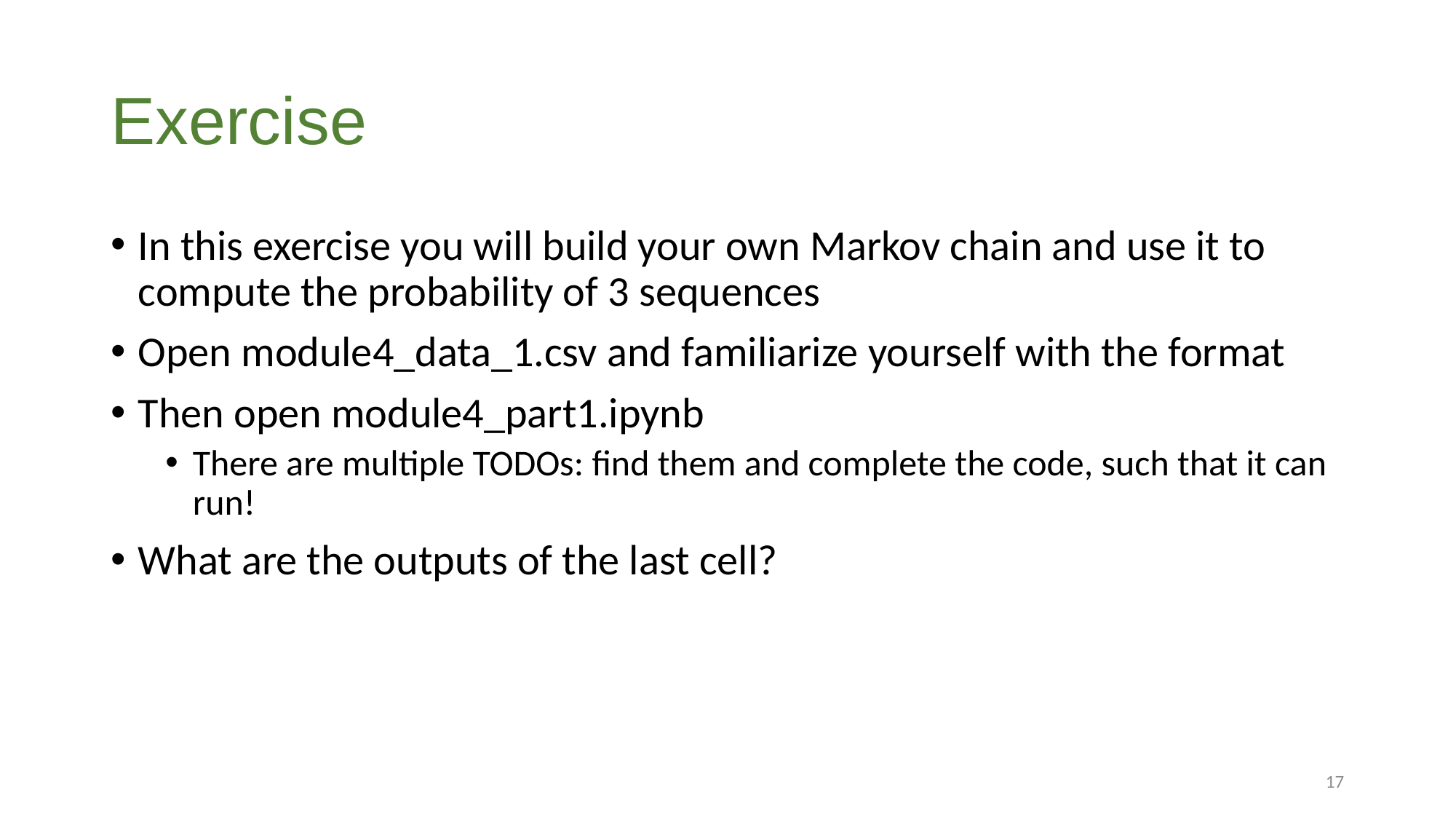

# Exercise
In this exercise you will build your own Markov chain and use it to compute the probability of 3 sequences
Open module4_data_1.csv and familiarize yourself with the format
Then open module4_part1.ipynb
There are multiple TODOs: find them and complete the code, such that it can run!
What are the outputs of the last cell?
17